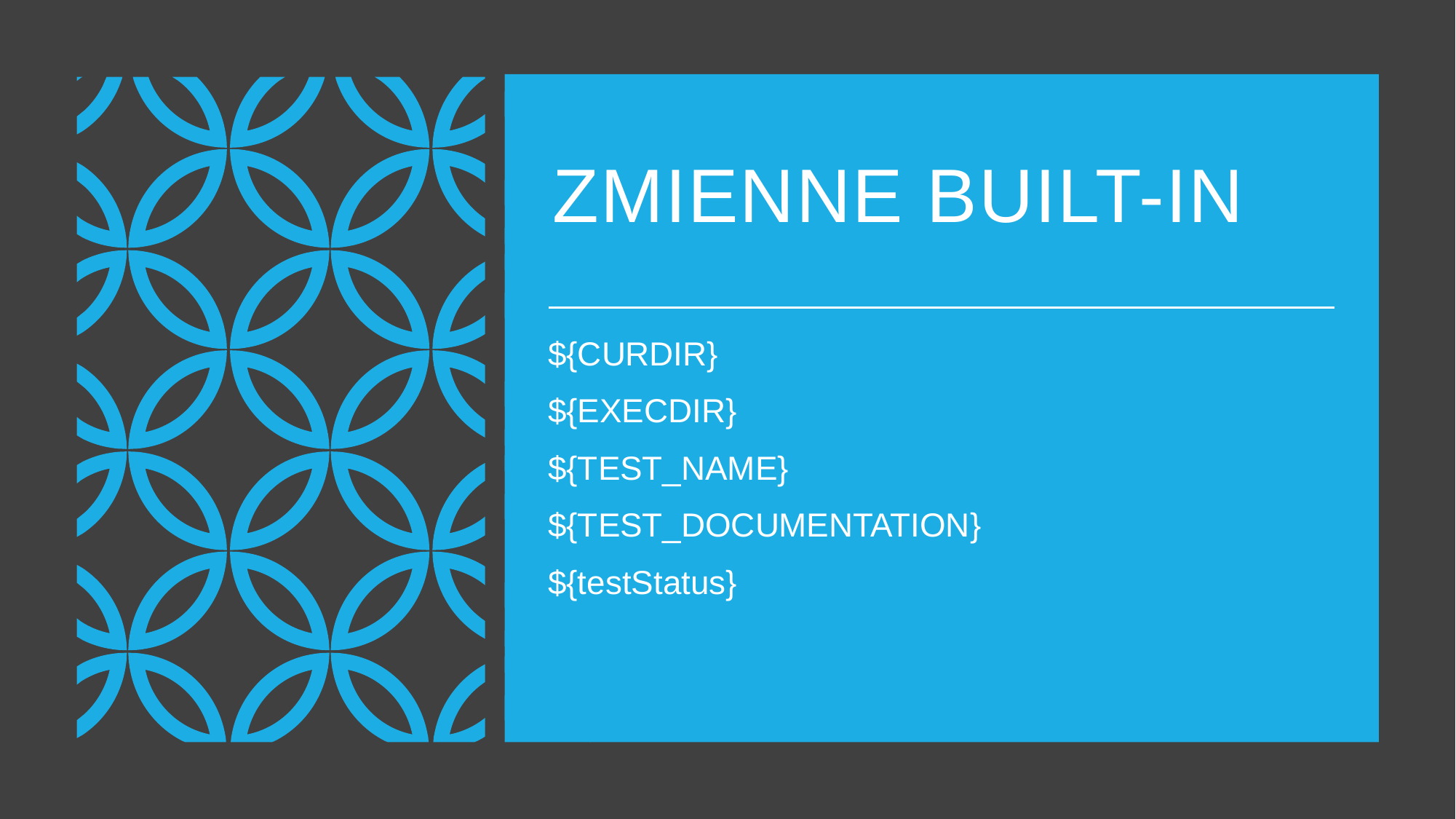

# Zmienne built-in

${CURDIR}
${EXECDIR}
${TEST_NAME}
${TEST_DOCUMENTATION}
${testStatus}